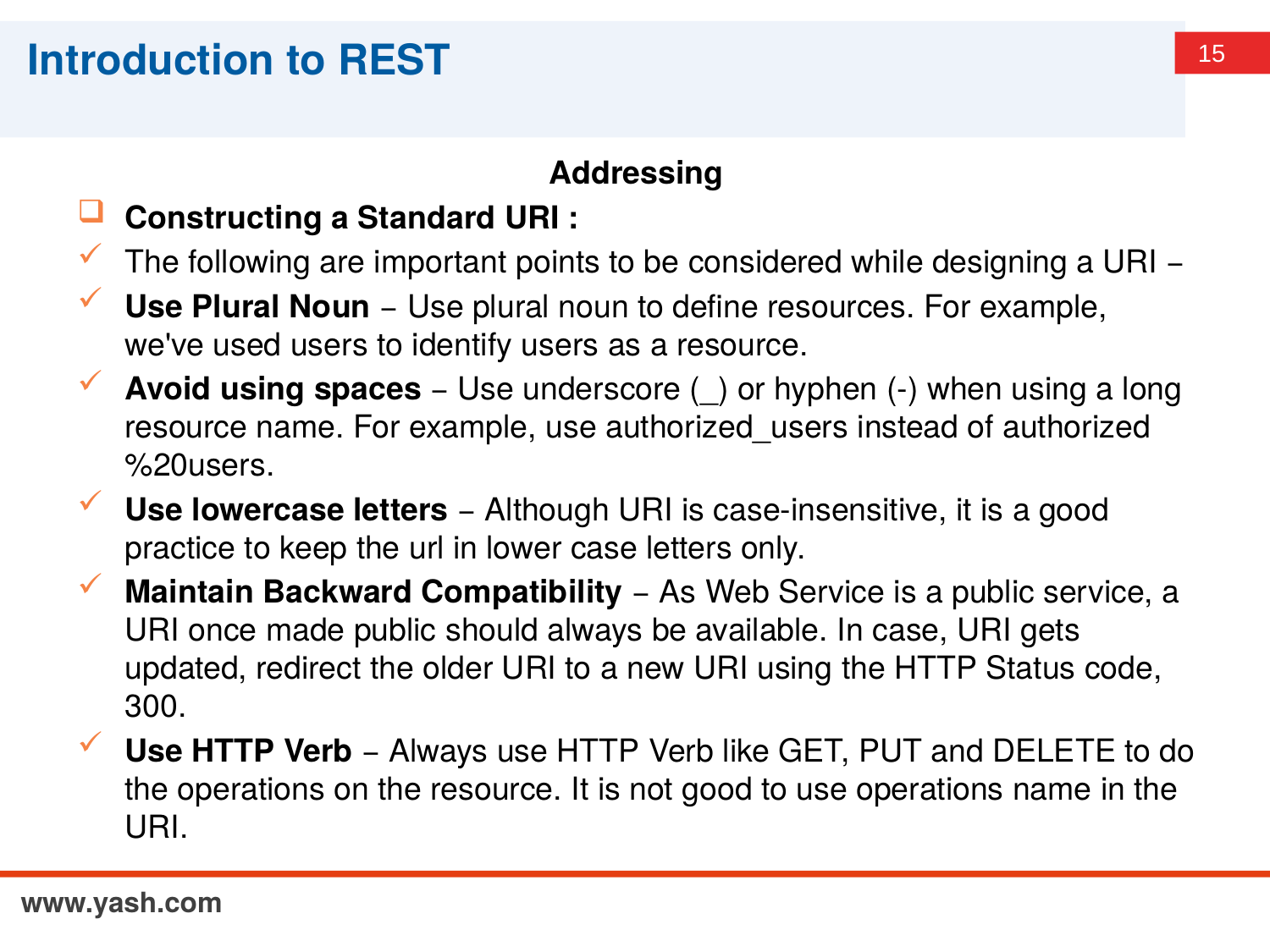

# Introduction to REST
Addressing
Constructing a Standard URI :
The following are important points to be considered while designing a URI −
Use Plural Noun − Use plural noun to define resources. For example, we've used users to identify users as a resource.
Avoid using spaces − Use underscore (_) or hyphen (-) when using a long resource name. For example, use authorized_users instead of authorized%20users.
Use lowercase letters − Although URI is case-insensitive, it is a good practice to keep the url in lower case letters only.
Maintain Backward Compatibility − As Web Service is a public service, a URI once made public should always be available. In case, URI gets updated, redirect the older URI to a new URI using the HTTP Status code, 300.
Use HTTP Verb − Always use HTTP Verb like GET, PUT and DELETE to do the operations on the resource. It is not good to use operations name in the URI.